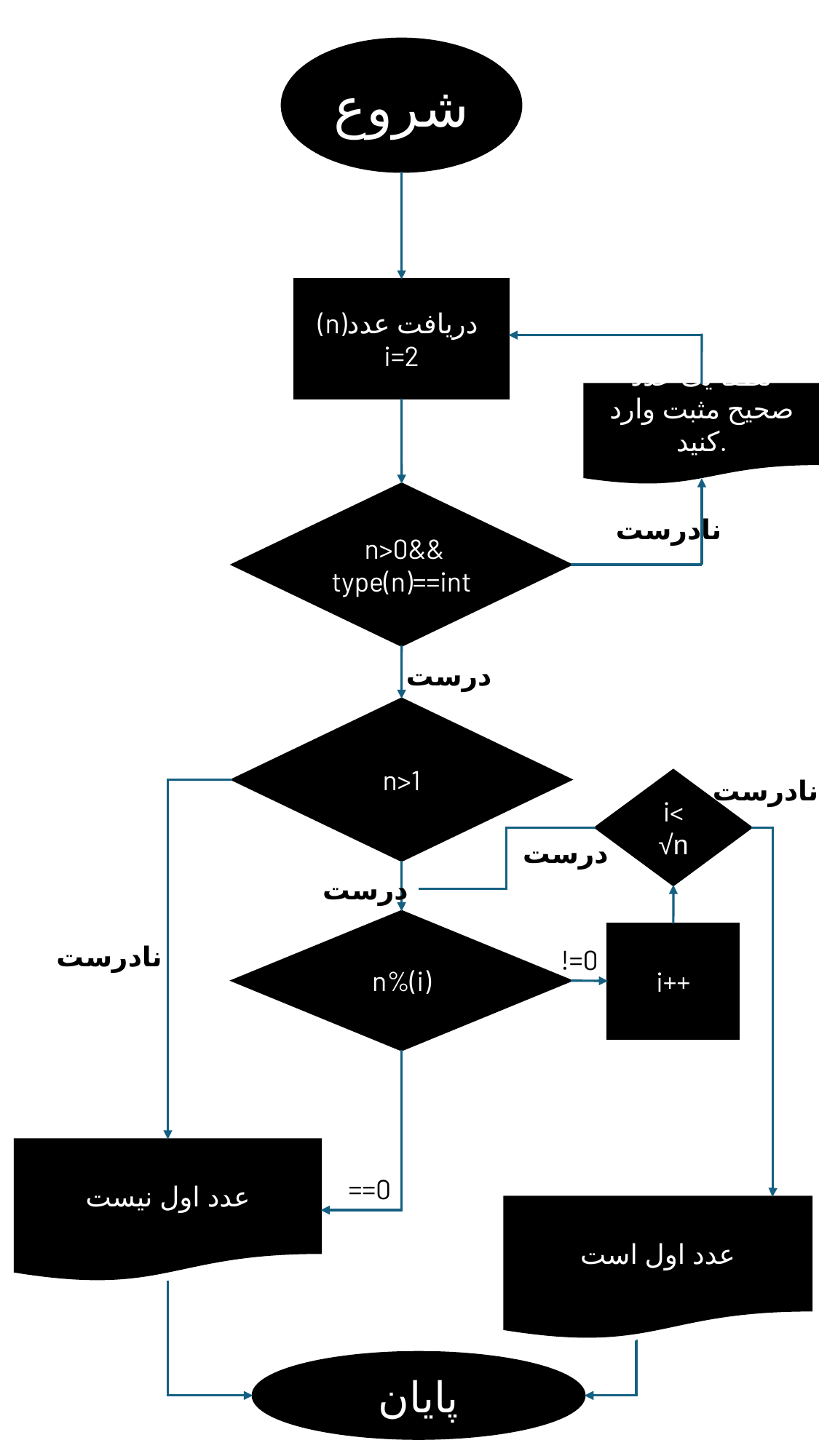

شروع
(n)دریافت عدد
i=2
لطفا یک عدد صحیح مثبت وارد کنید.

 n>0&&
type(n)==int
نادرست
درست
n>1
نادرست
i< √n
درست
درست
n%(i)
i++
نادرست
!=0
عدد اول نیست
==0
عدد اول است
پایان